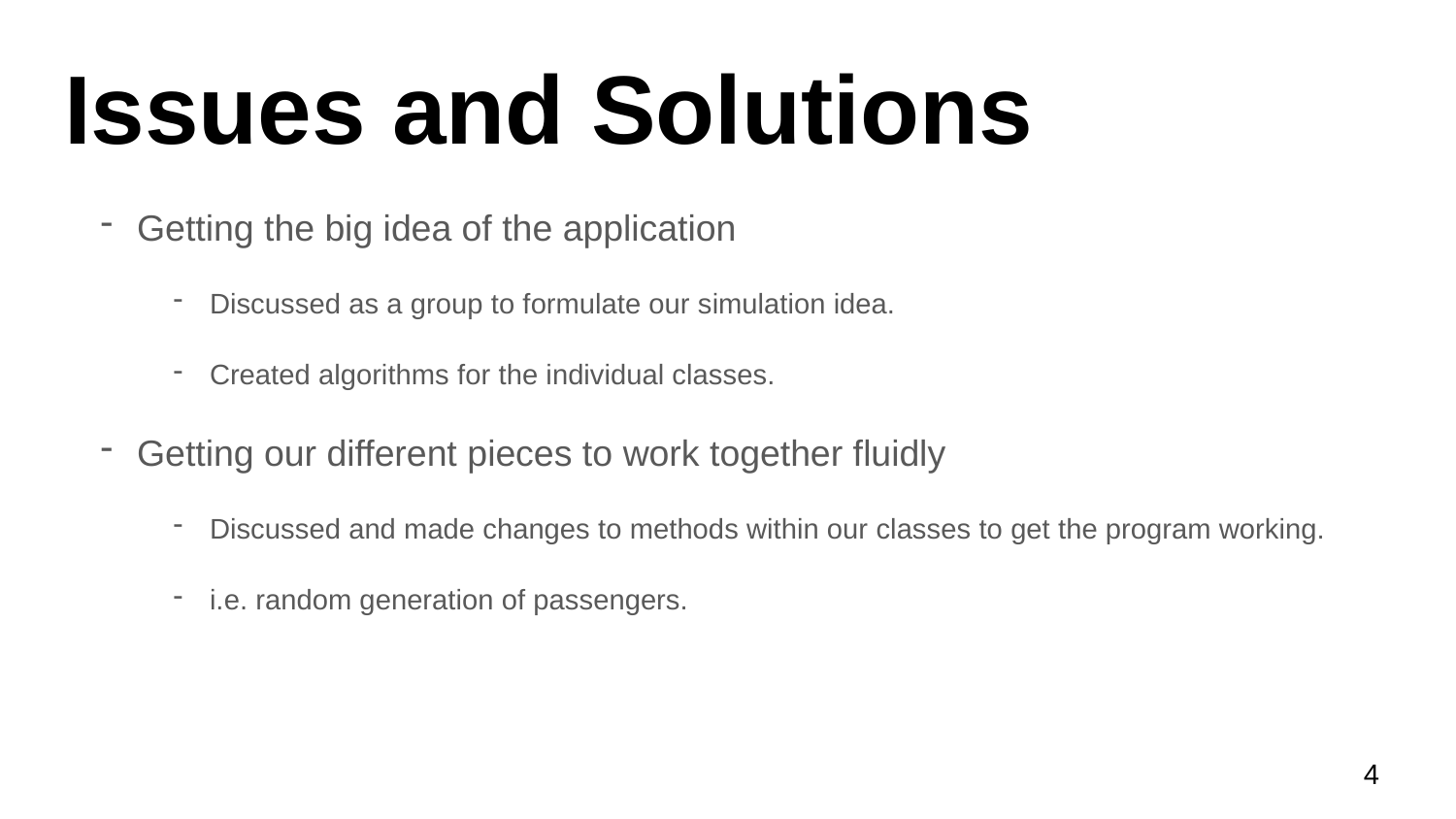

# Issues and Solutions

Getting the big idea of the application
Discussed as a group to formulate our simulation idea.
Created algorithms for the individual classes.
Getting our different pieces to work together fluidly
Discussed and made changes to methods within our classes to get the program working.
i.e. random generation of passengers.
4